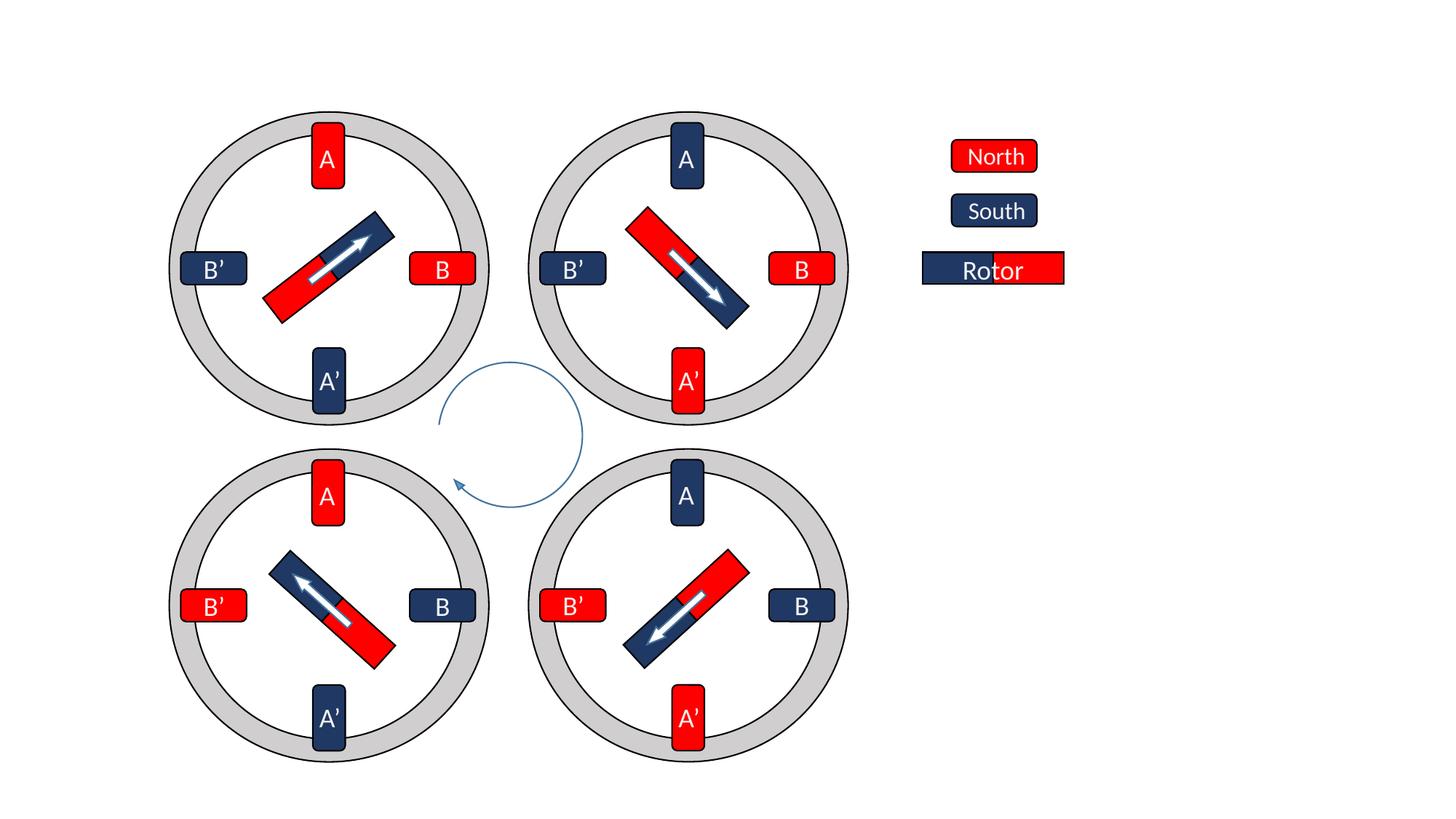

A

B’
B

A’

A

B’
B

A’

North

South
Rotor

A

B’
B

A’

A

B’
B

A’